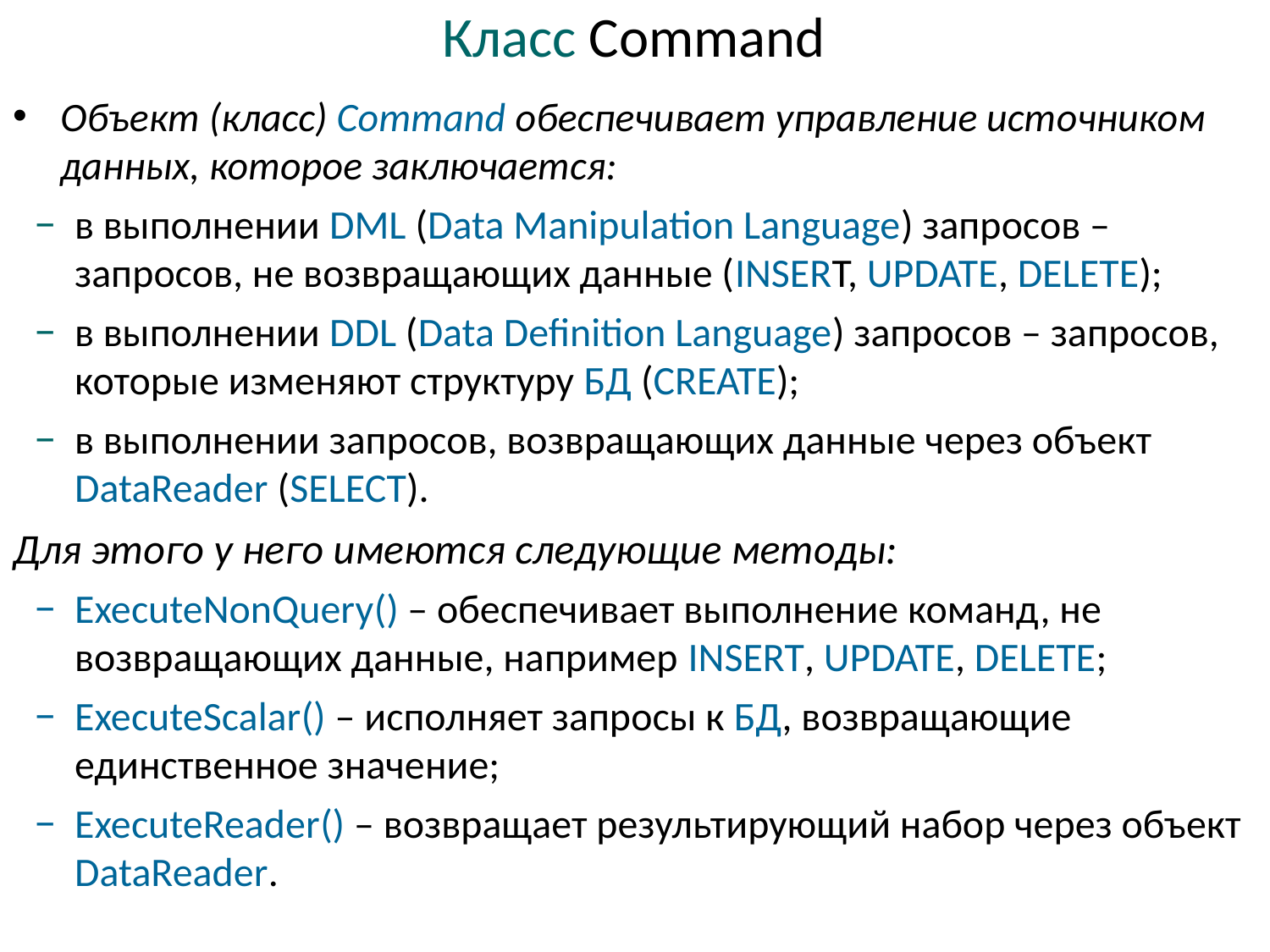

Класс Command
# Объект (класс) Command обеспечивает управление источником данных, которое заключается:
в выполнении DML (Data Manipulation Language) запросов – запросов, не возвращающих данные (INSERT, UPDATE, DELETE);
в выполнении DDL (Data Definition Language) запросов – запросов, которые изменяют структуру БД (CREATE);
в выполнении запросов, возвращающих данные через объект DataReader (SELECT).
Для этого у него имеются следующие методы:
ExecuteNonQuery() – обеспечивает выполнение команд, не возвращающих данные, например INSERT, UPDATE, DELETE;
ExecuteScalar() – исполняет запросы к БД, возвращающие единственное значение;
ExecuteReader() – возвращает результирующий набор через объект DataReader.